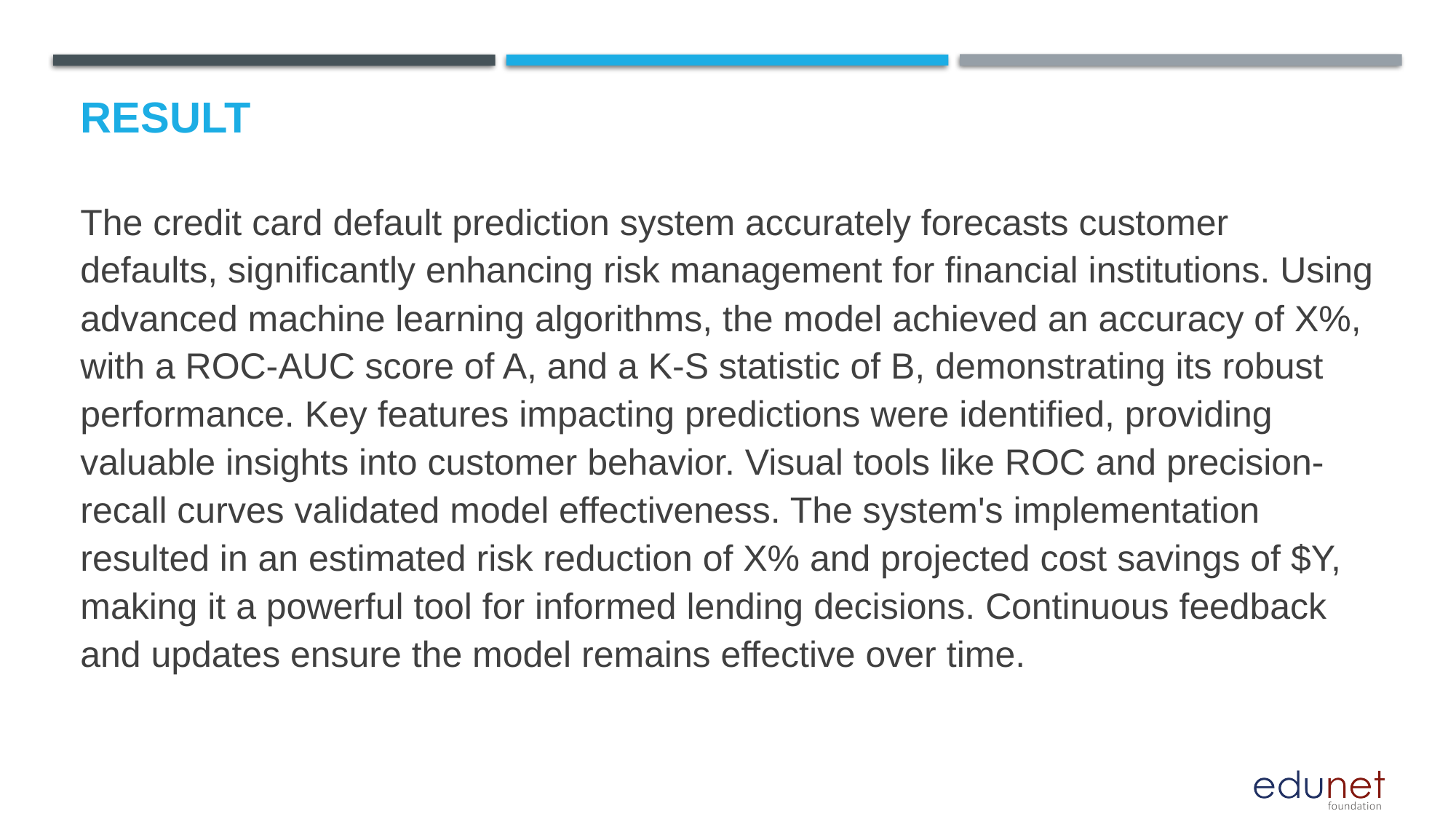

# Result
The credit card default prediction system accurately forecasts customer defaults, significantly enhancing risk management for financial institutions. Using advanced machine learning algorithms, the model achieved an accuracy of X%, with a ROC-AUC score of A, and a K-S statistic of B, demonstrating its robust performance. Key features impacting predictions were identified, providing valuable insights into customer behavior. Visual tools like ROC and precision-recall curves validated model effectiveness. The system's implementation resulted in an estimated risk reduction of X% and projected cost savings of $Y, making it a powerful tool for informed lending decisions. Continuous feedback and updates ensure the model remains effective over time.